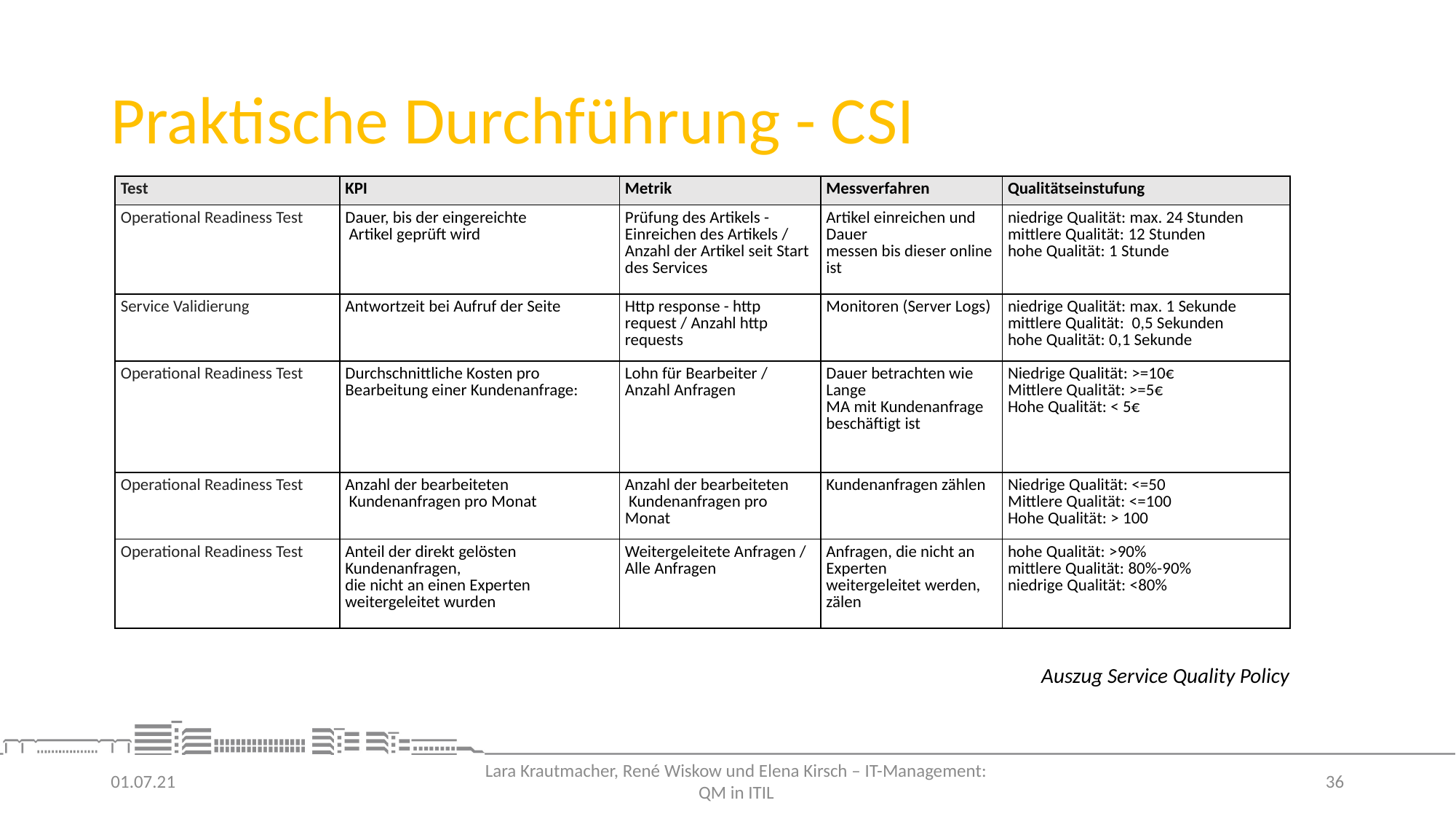

# Praktische Durchführung - CSI
| Test | KPI | Metrik | Messverfahren | Qualitätseinstufung |
| --- | --- | --- | --- | --- |
| Operational Readiness Test | Dauer, bis der eingereichte Artikel geprüft wird | Prüfung des Artikels - Einreichen des Artikels / Anzahl der Artikel seit Start des Services | Artikel einreichen und Dauer messen bis dieser online ist | niedrige Qualität: max. 24 Stunden mittlere Qualität: 12 Stunden hohe Qualität: 1 Stunde |
| Service Validierung | Antwortzeit bei Aufruf der Seite | Http response - http request / Anzahl http requests | Monitoren (Server Logs) | niedrige Qualität: max. 1 Sekunde mittlere Qualität: 0,5 Sekunden hohe Qualität: 0,1 Sekunde |
| Operational Readiness Test | Durchschnittliche Kosten pro Bearbeitung einer Kundenanfrage: | Lohn für Bearbeiter / Anzahl Anfragen | Dauer betrachten wie Lange MA mit Kundenanfrage beschäftigt ist | Niedrige Qualität: >=10€ Mittlere Qualität: >=5€ Hohe Qualität: < 5€ |
| Operational Readiness Test | Anzahl der bearbeiteten Kundenanfragen pro Monat | Anzahl der bearbeiteten Kundenanfragen pro Monat | Kundenanfragen zählen | Niedrige Qualität: <=50 Mittlere Qualität: <=100 Hohe Qualität: > 100 |
| Operational Readiness Test | Anteil der direkt gelösten Kundenanfragen, die nicht an einen Experten weitergeleitet wurden | Weitergeleitete Anfragen / Alle Anfragen | Anfragen, die nicht an Experten weitergeleitet werden, zälen | hohe Qualität: >90% mittlere Qualität: 80%-90% niedrige Qualität: <80% |
Auszug Service Quality Policy
01.07.21
36